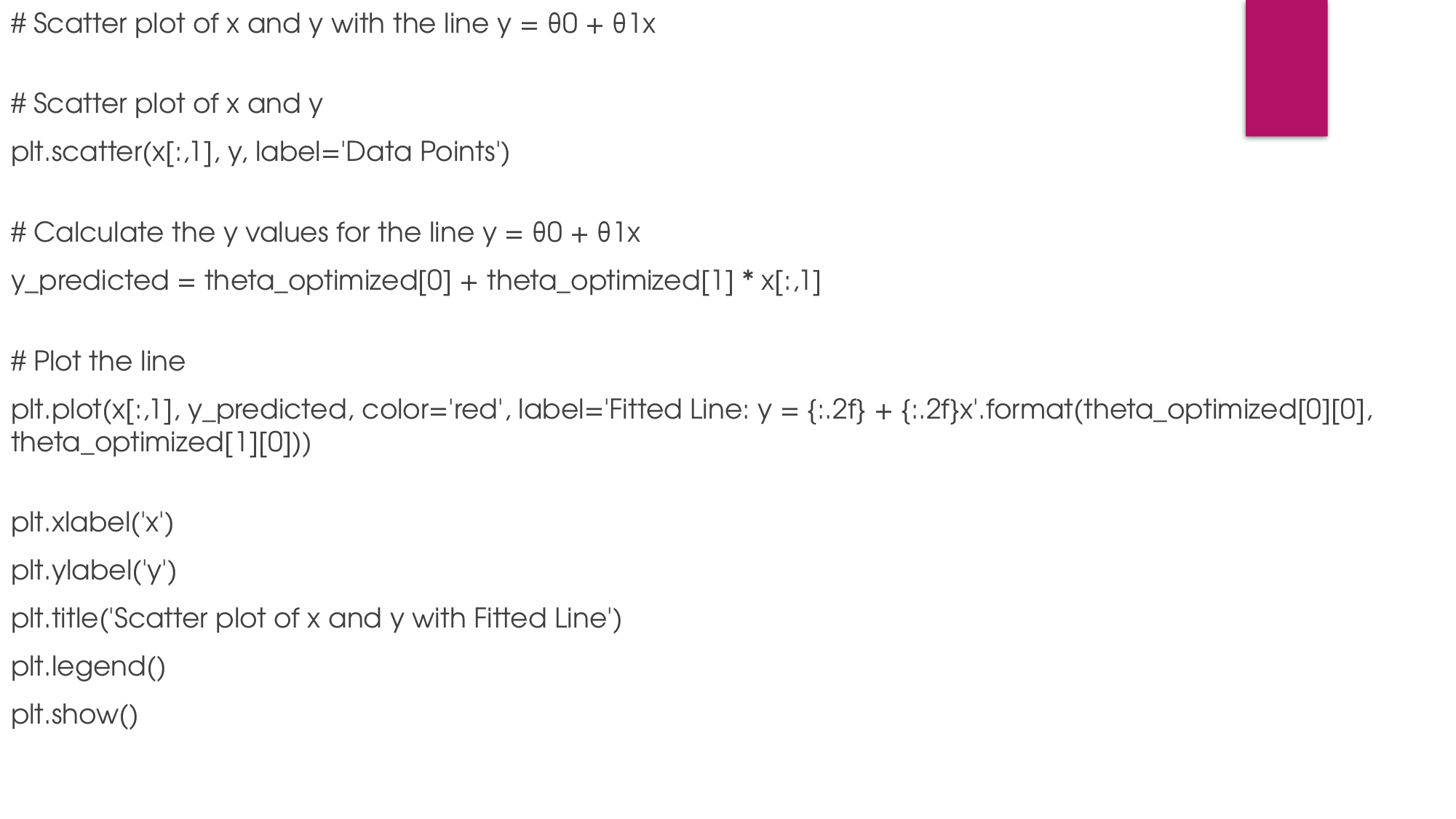

# Scatter plot of x and y with the line y = θ0 + θ1x
# Scatter plot of x and y
plt.scatter(x[:,1], y, label='Data Points')
# Calculate the y values for the line y = θ0 + θ1x
y_predicted = theta_optimized[0] + theta_optimized[1] * x[:,1]
# Plot the line
plt.plot(x[:,1], y_predicted, color='red', label='Fitted Line: y = {:.2f} + {:.2f}x'.format(theta_optimized[0][0], theta_optimized[1][0]))
plt.xlabel('x')
plt.ylabel('y')
plt.title('Scatter plot of x and y with Fitted Line')
plt.legend()
plt.show()